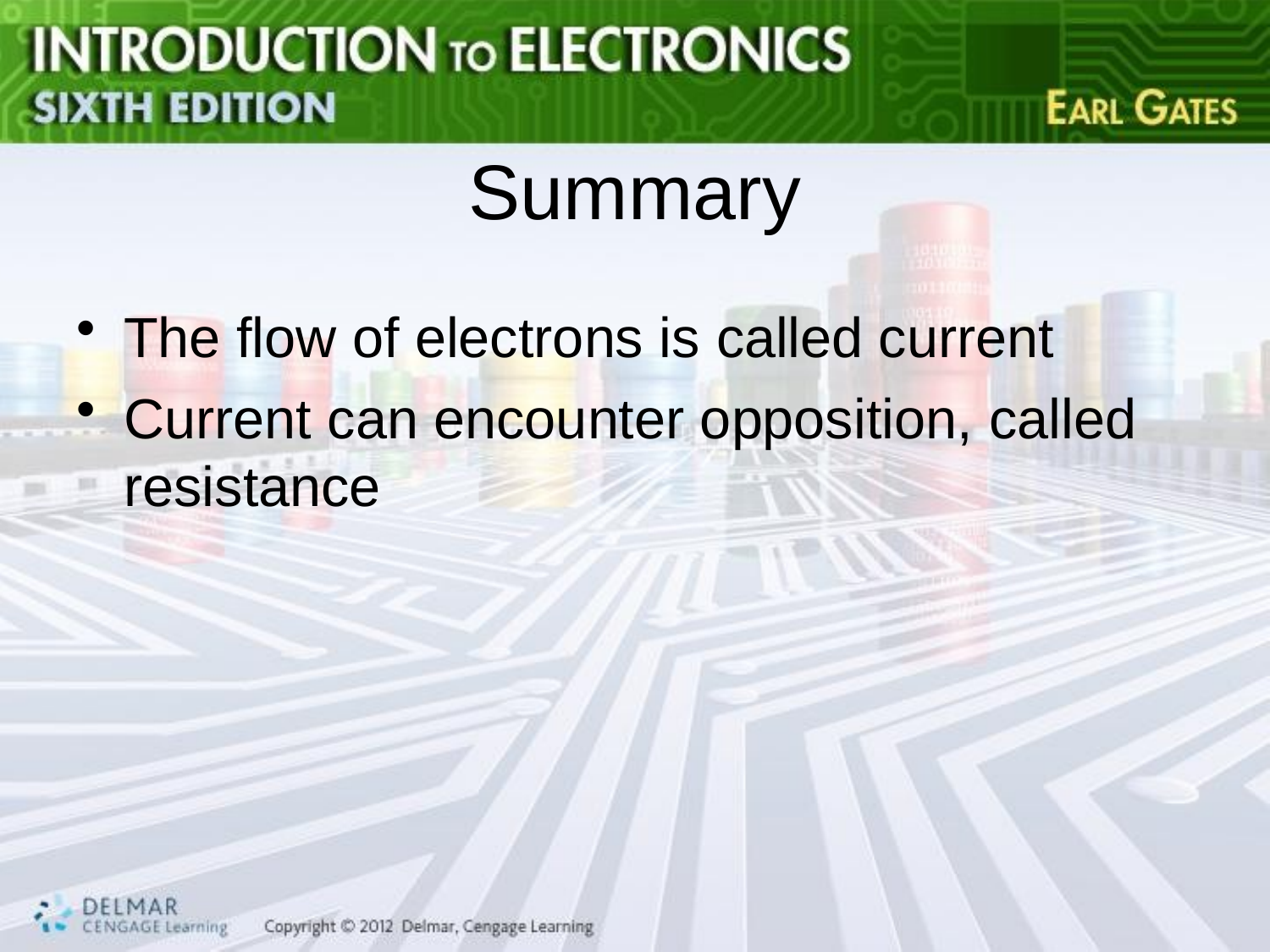

# Summary
The flow of electrons is called current
Current can encounter opposition, called
resistance